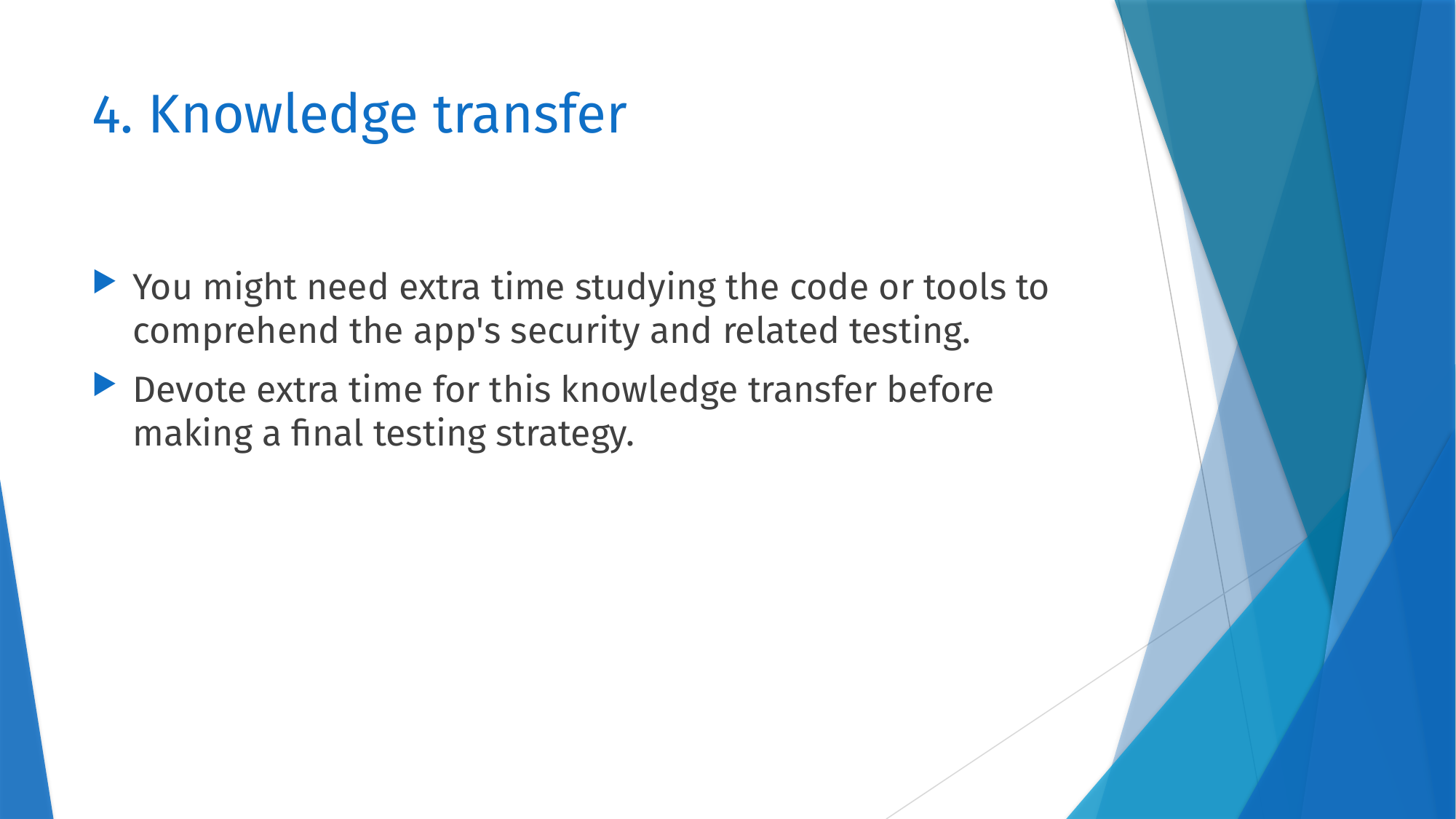

# 4. Knowledge transfer
You might need extra time studying the code or tools to comprehend the app's security and related testing.
Devote extra time for this knowledge transfer before making a final testing strategy.